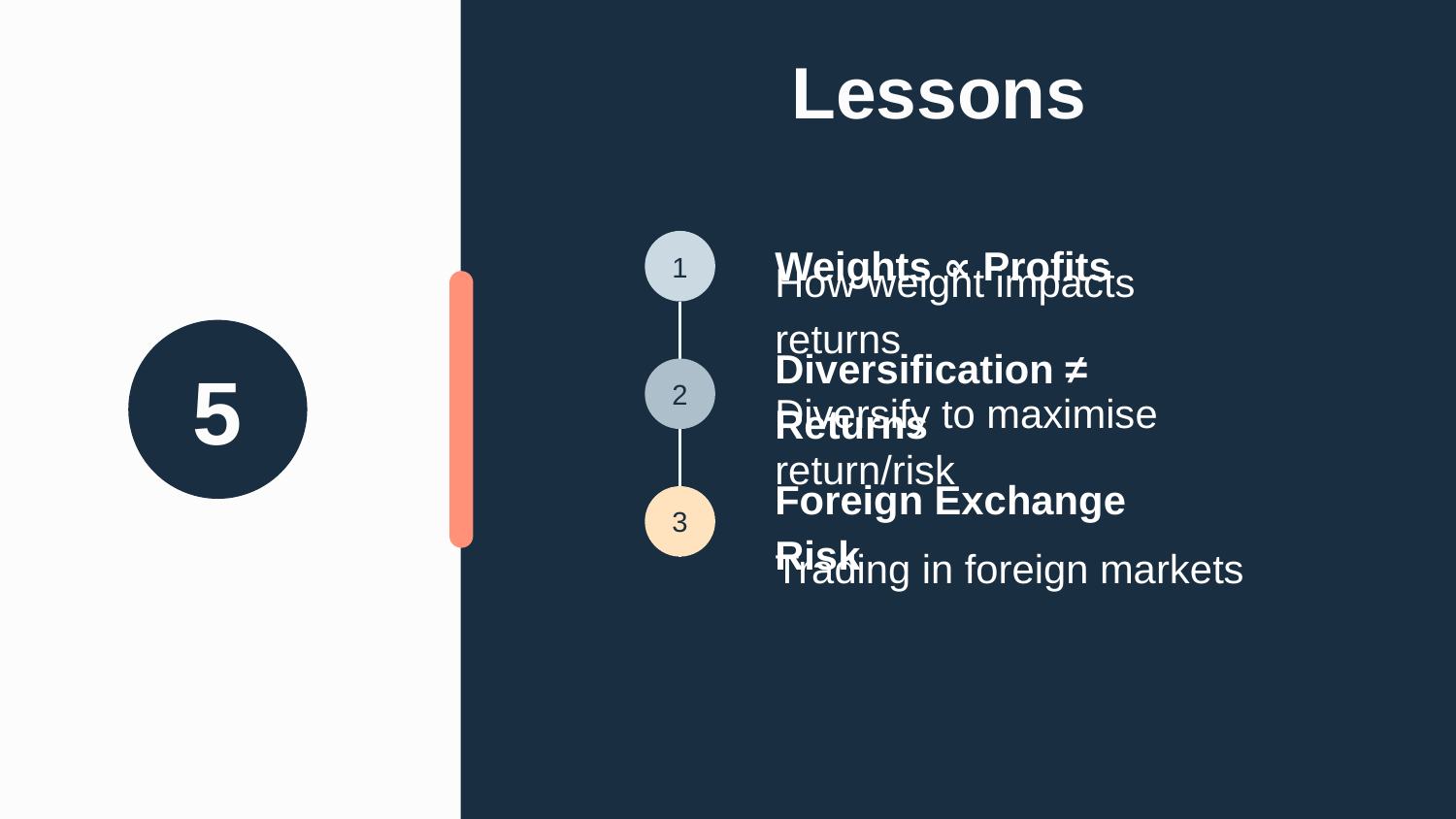

# Lessons
1
Weights ∝ Profits
How weight impacts returns
5
2
Diversification ≠ Returns
Diversify to maximise return/risk
3
Foreign Exchange Risk
Trading in foreign markets